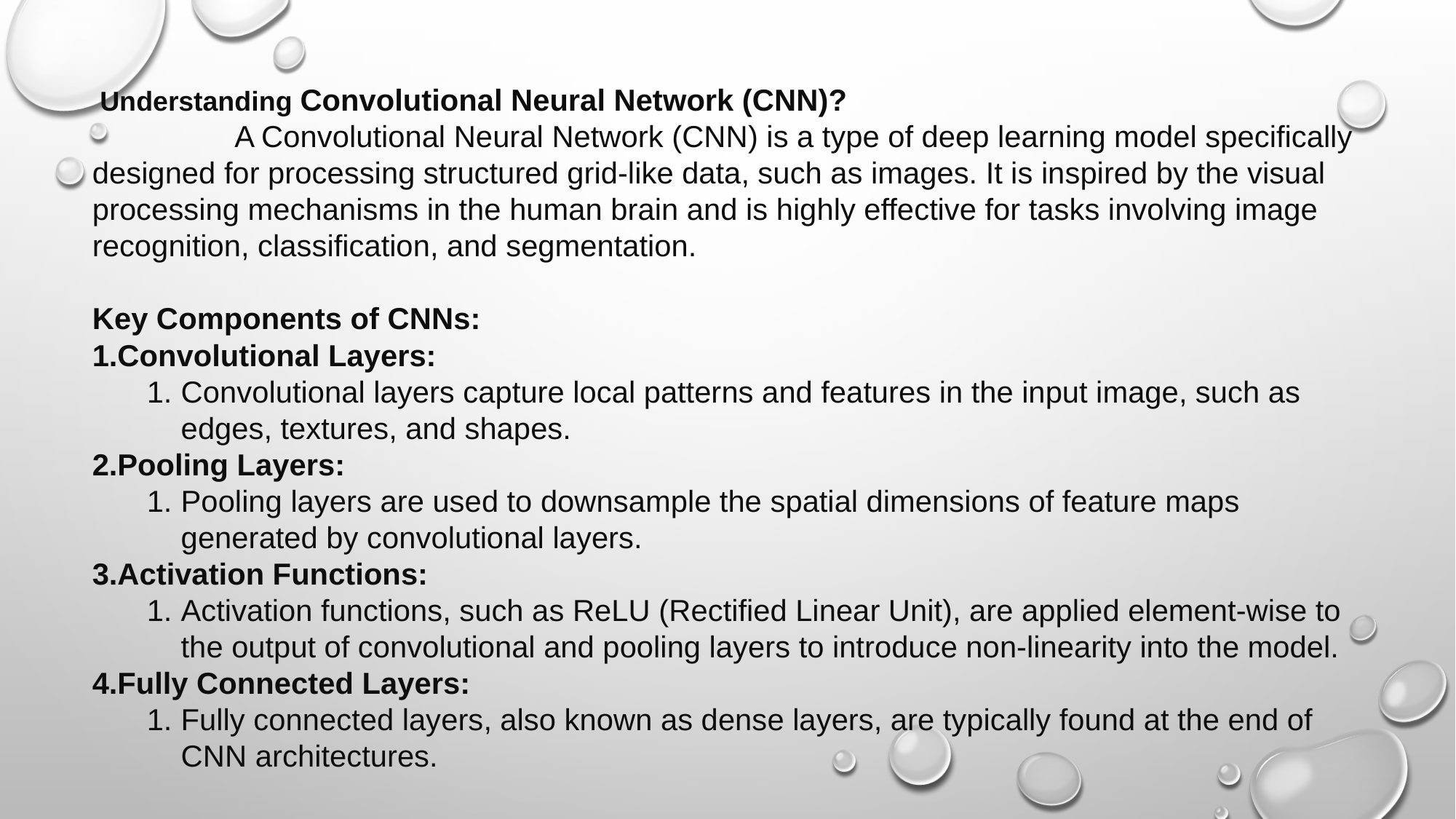

Understanding Convolutional Neural Network (CNN)?
                 A Convolutional Neural Network (CNN) is a type of deep learning model specifically designed for processing structured grid-like data, such as images. It is inspired by the visual processing mechanisms in the human brain and is highly effective for tasks involving image recognition, classification, and segmentation.

Key Components of CNNs:
Convolutional Layers:
Convolutional layers capture local patterns and features in the input image, such as edges, textures, and shapes.
Pooling Layers:
Pooling layers are used to downsample the spatial dimensions of feature maps generated by convolutional layers.
Activation Functions:
Activation functions, such as ReLU (Rectified Linear Unit), are applied element-wise to the output of convolutional and pooling layers to introduce non-linearity into the model.
Fully Connected Layers:
Fully connected layers, also known as dense layers, are typically found at the end of CNN architectures.